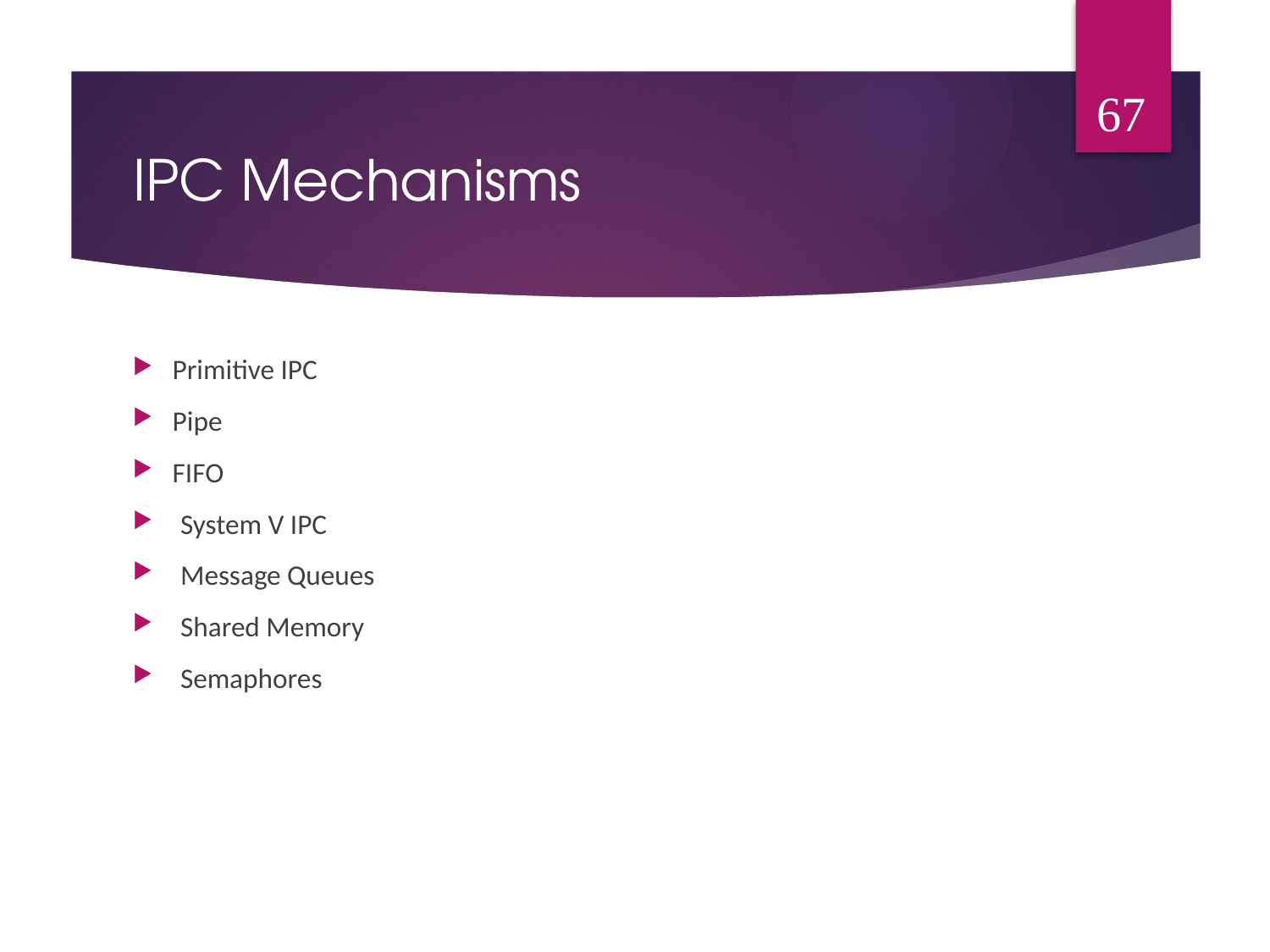

67
# IPC Mechanisms
Primitive IPC
Pipe
FIFO
System V IPC
Message Queues
Shared Memory
Semaphores